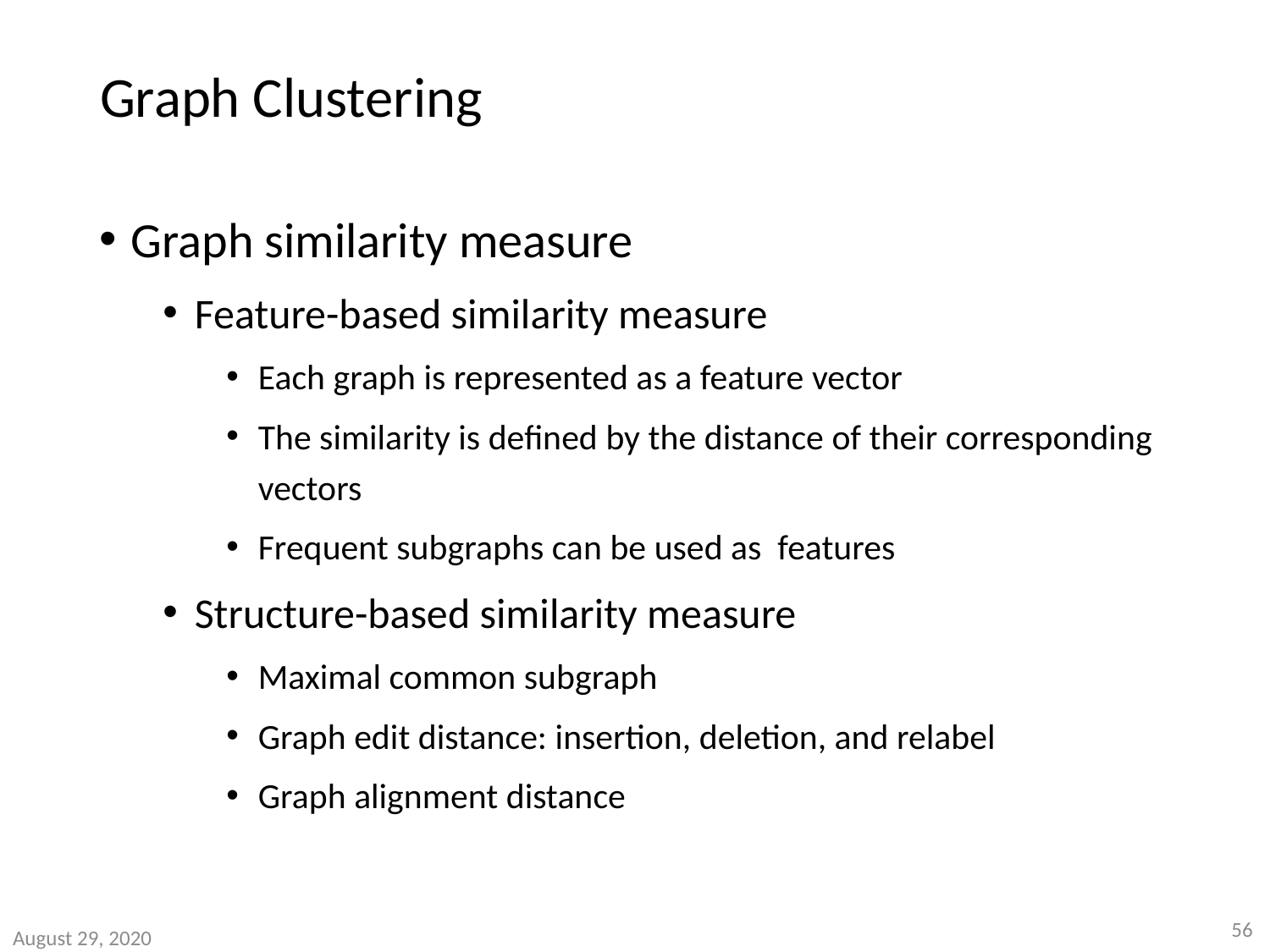

# Graph Clustering
Graph similarity measure
Feature-based similarity measure
Each graph is represented as a feature vector
The similarity is defined by the distance of their corresponding vectors
Frequent subgraphs can be used as  features
Structure-based similarity measure
Maximal common subgraph
Graph edit distance: insertion, deletion, and relabel
Graph alignment distance
56
August 29, 2020